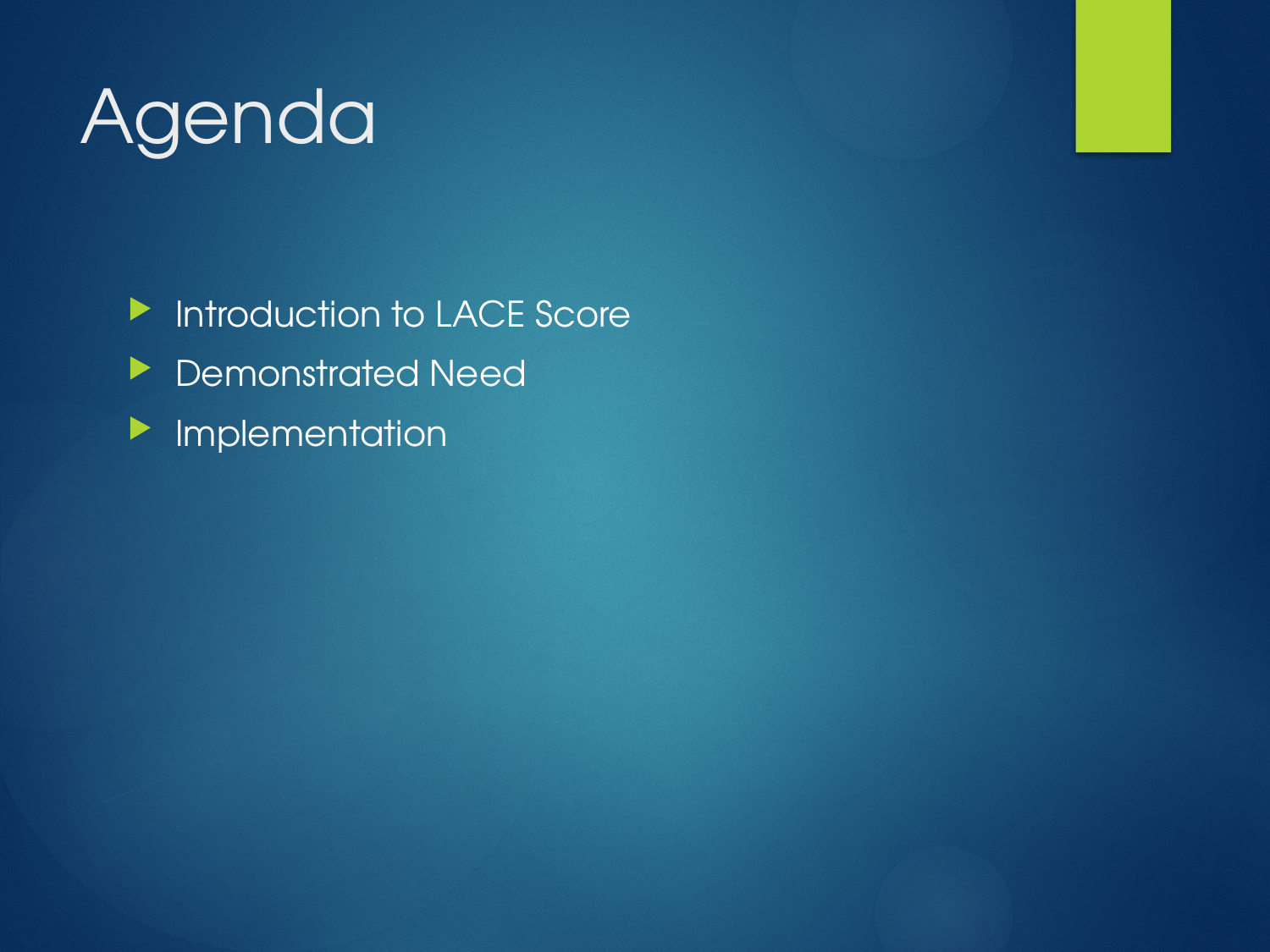

# Agenda
Introduction to LACE Score
Demonstrated Need
Implementation